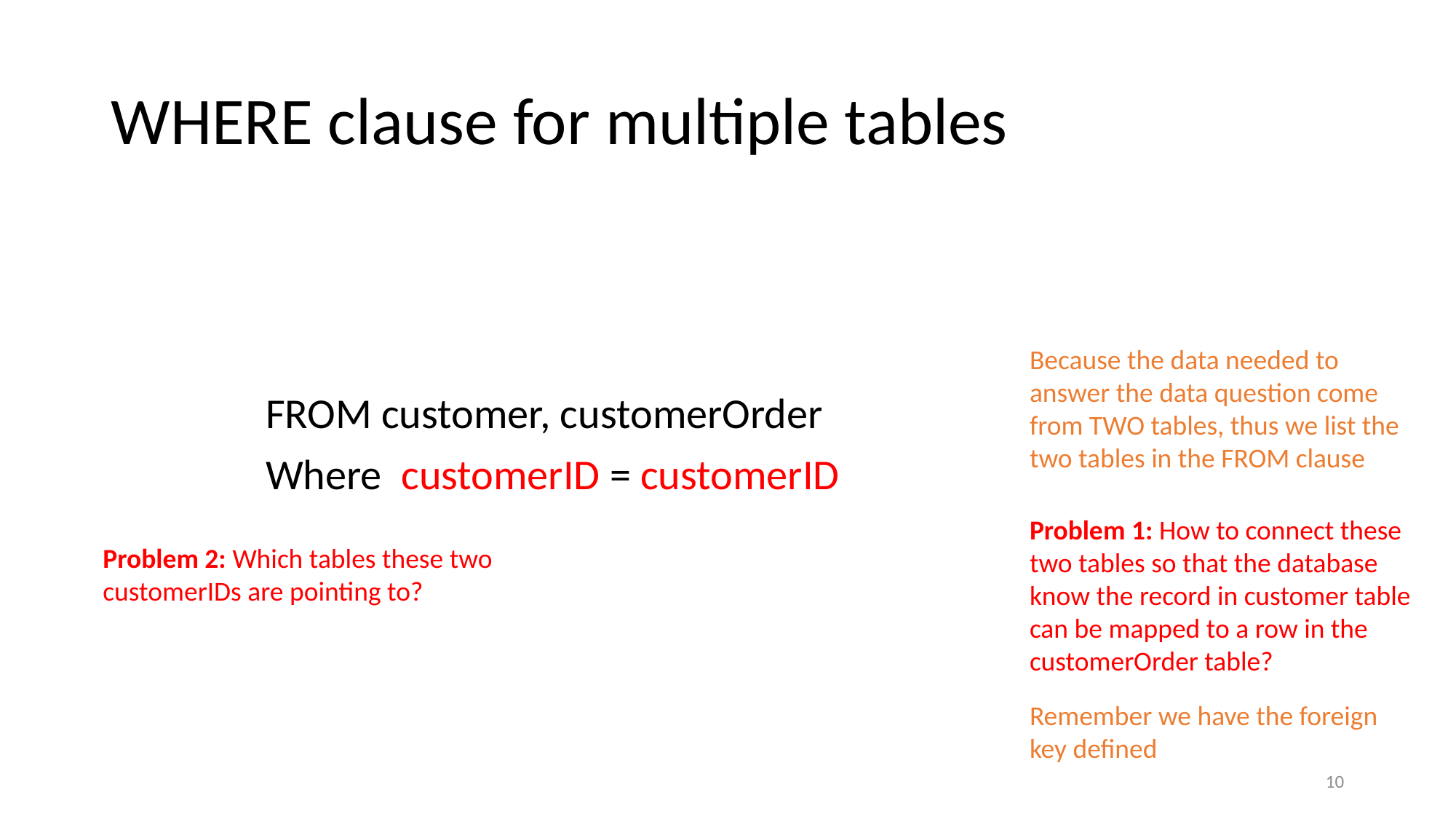

# WHERE clause for multiple tables
Because the data needed to answer the data question come from TWO tables, thus we list the two tables in the FROM clause
FROM customer, customerOrder
Where  customerID = customerID
Problem 1: How to connect these two tables so that the database know the record in customer table can be mapped to a row in the customerOrder table?
Problem 2: Which tables these two customerIDs are pointing to?
Remember we have the foreign key defined
10